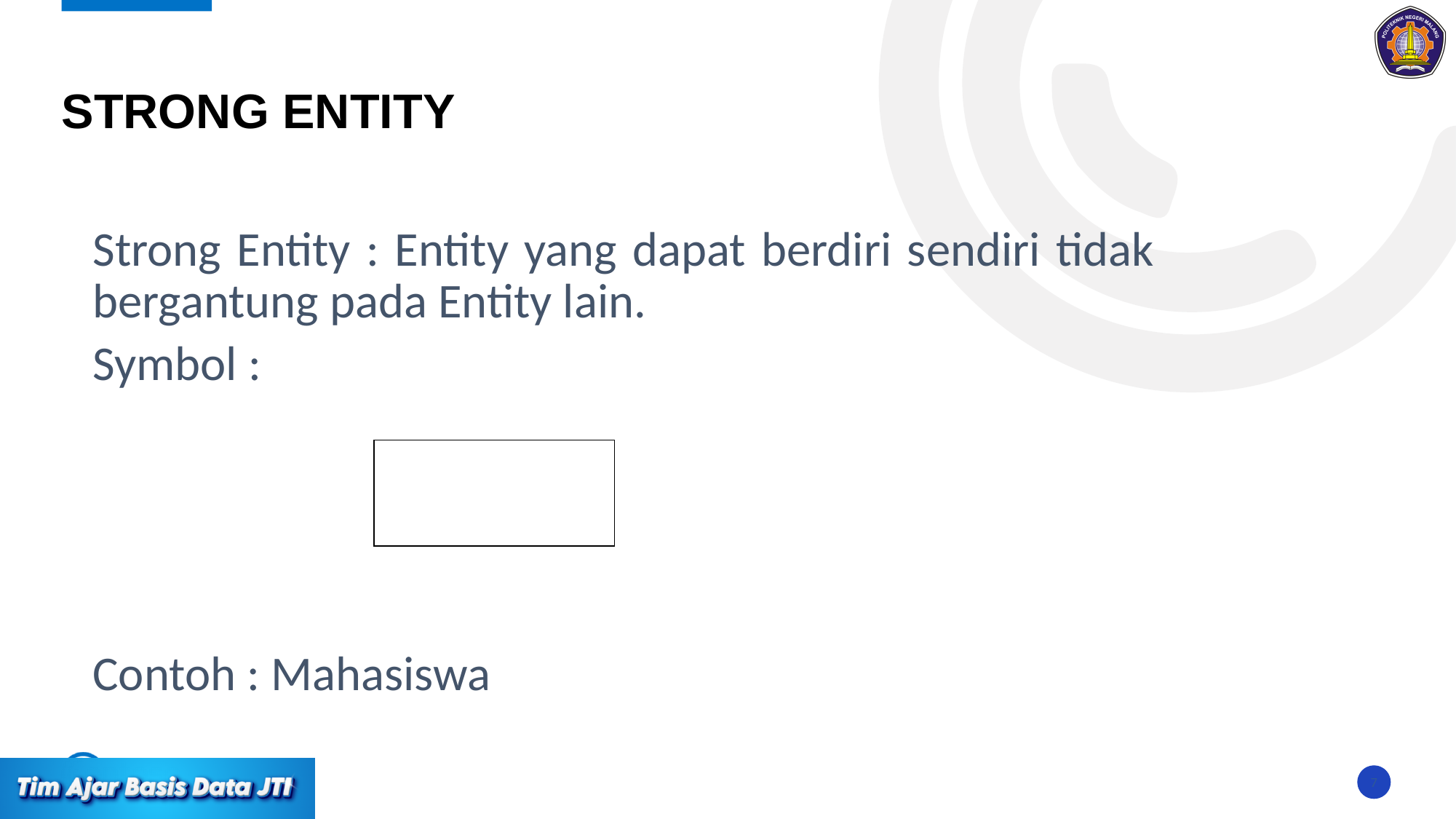

# Strong entity
Strong Entity : Entity yang dapat berdiri sendiri tidak bergantung pada Entity lain.
Symbol :

Contoh : Mahasiswa

7